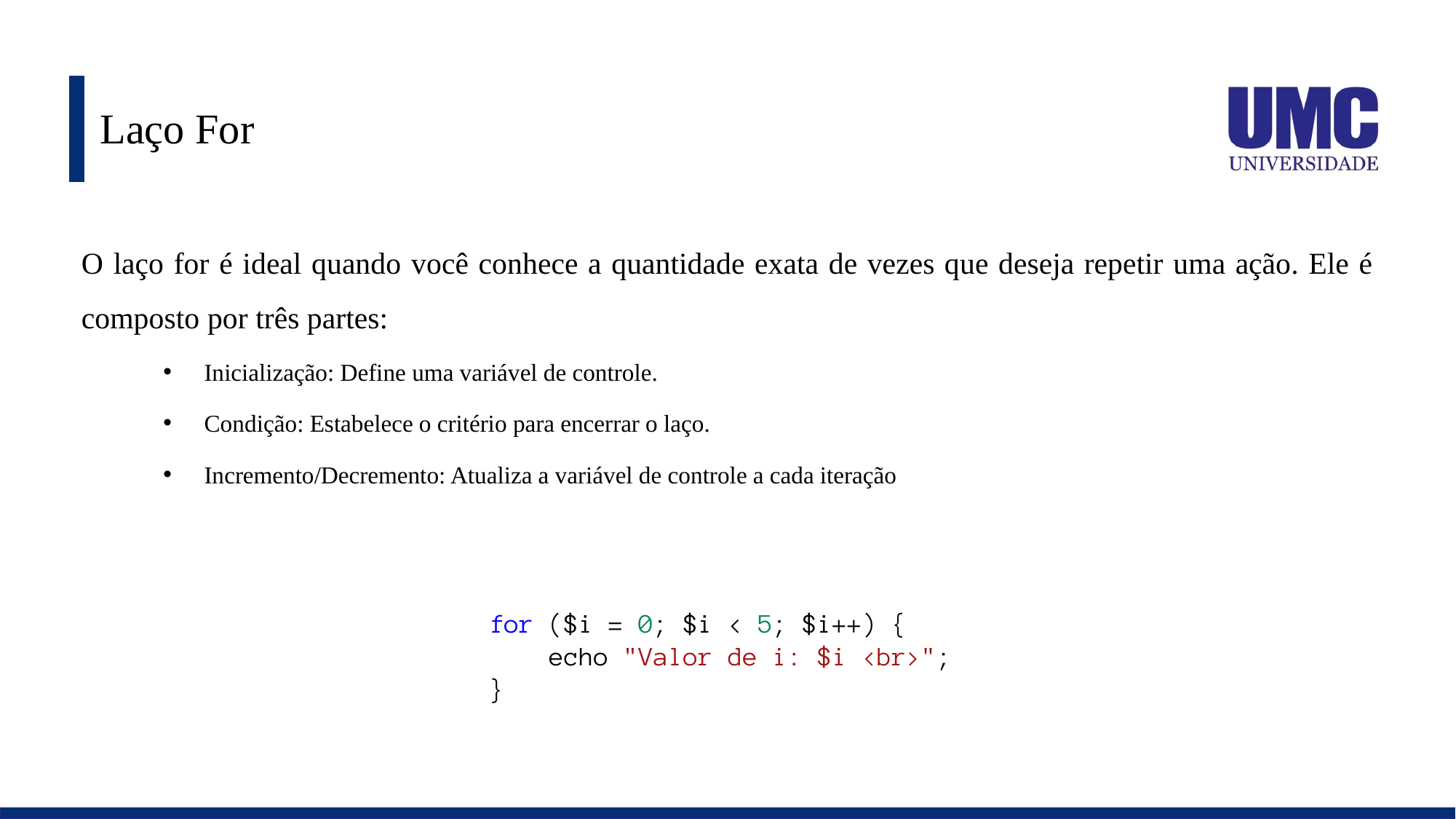

# Laço For
O laço for é ideal quando você conhece a quantidade exata de vezes que deseja repetir uma ação. Ele é composto por três partes:
Inicialização: Define uma variável de controle.
Condição: Estabelece o critério para encerrar o laço.
Incremento/Decremento: Atualiza a variável de controle a cada iteração
for ($i = 0; $i < 5; $i++) {
    echo "Valor de i: $i <br>";
}